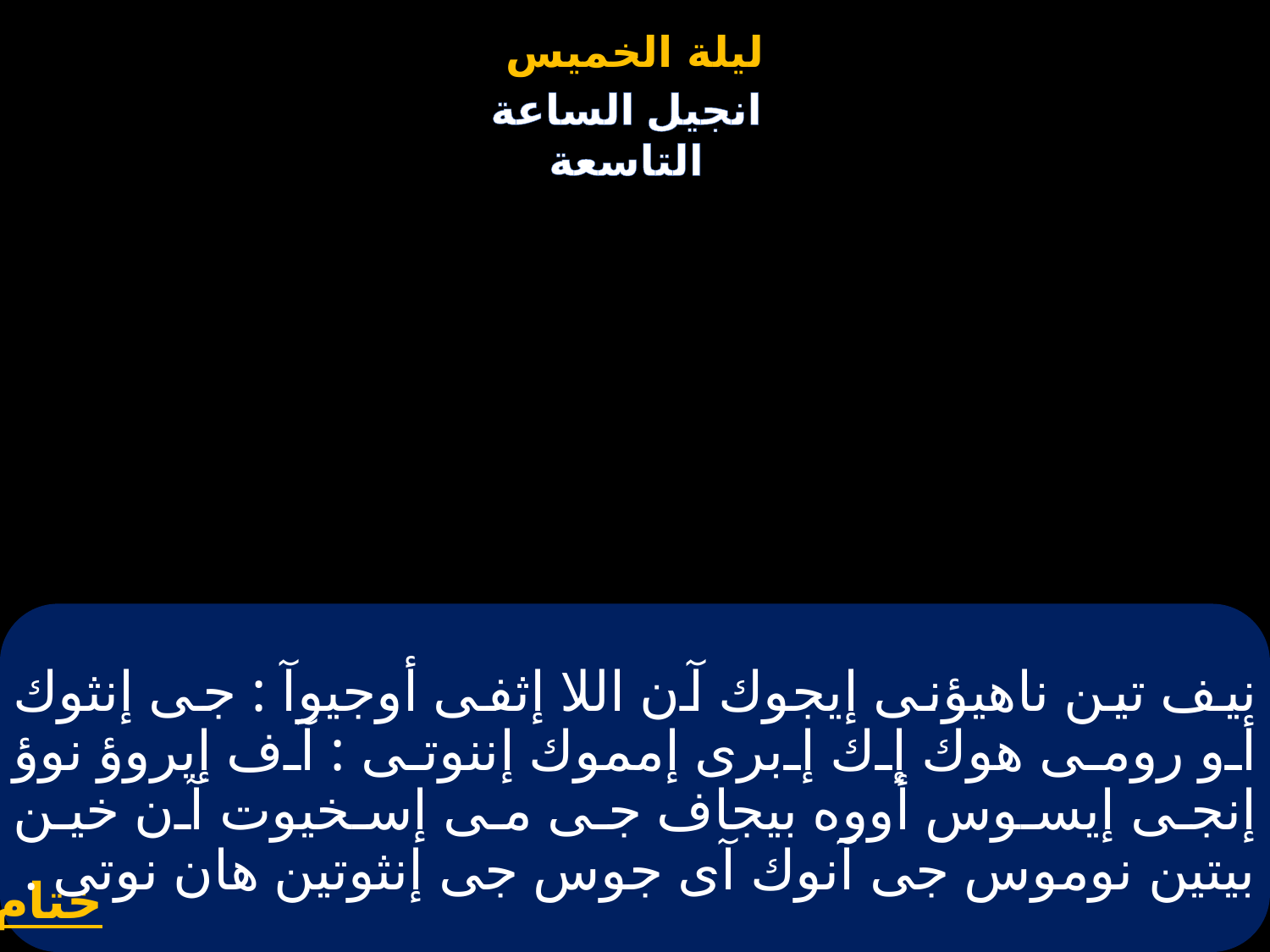

# نيف تين ناهيؤنى إيجوك آن اللا إثفى أوجيوآ : جى إنثوك أو رومى هوك إك إبرى إمموك إننوتى : آف إيروؤ نوؤ إنجى إيسوس أووه بيجاف جى مى إسخيوت آن خين بيتين نوموس جى آنوك آى جوس جى إنثوتين هان نوتى .